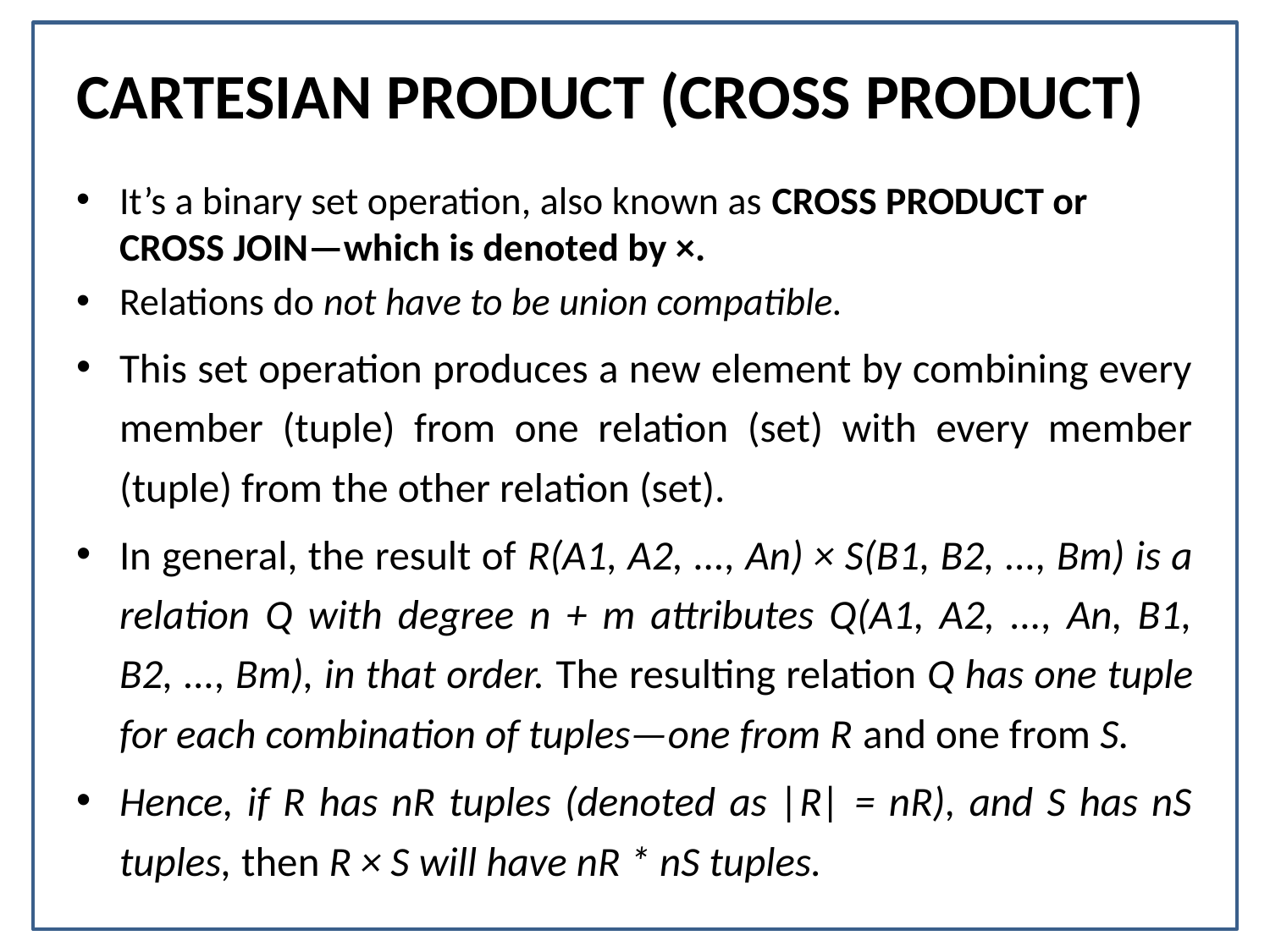

# CARTESIAN PRODUCT (CROSS PRODUCT)
It’s a binary set operation, also known as CROSS PRODUCT or CROSS JOIN—which is denoted by ×.
Relations do not have to be union compatible.
This set operation produces a new element by combining every member (tuple) from one relation (set) with every member (tuple) from the other relation (set).
In general, the result of R(A1, A2, ..., An) × S(B1, B2, ..., Bm) is a relation Q with degree n + m attributes Q(A1, A2, ..., An, B1, B2, ..., Bm), in that order. The resulting relation Q has one tuple for each combination of tuples—one from R and one from S.
Hence, if R has nR tuples (denoted as |R| = nR), and S has nS tuples, then R × S will have nR * nS tuples.